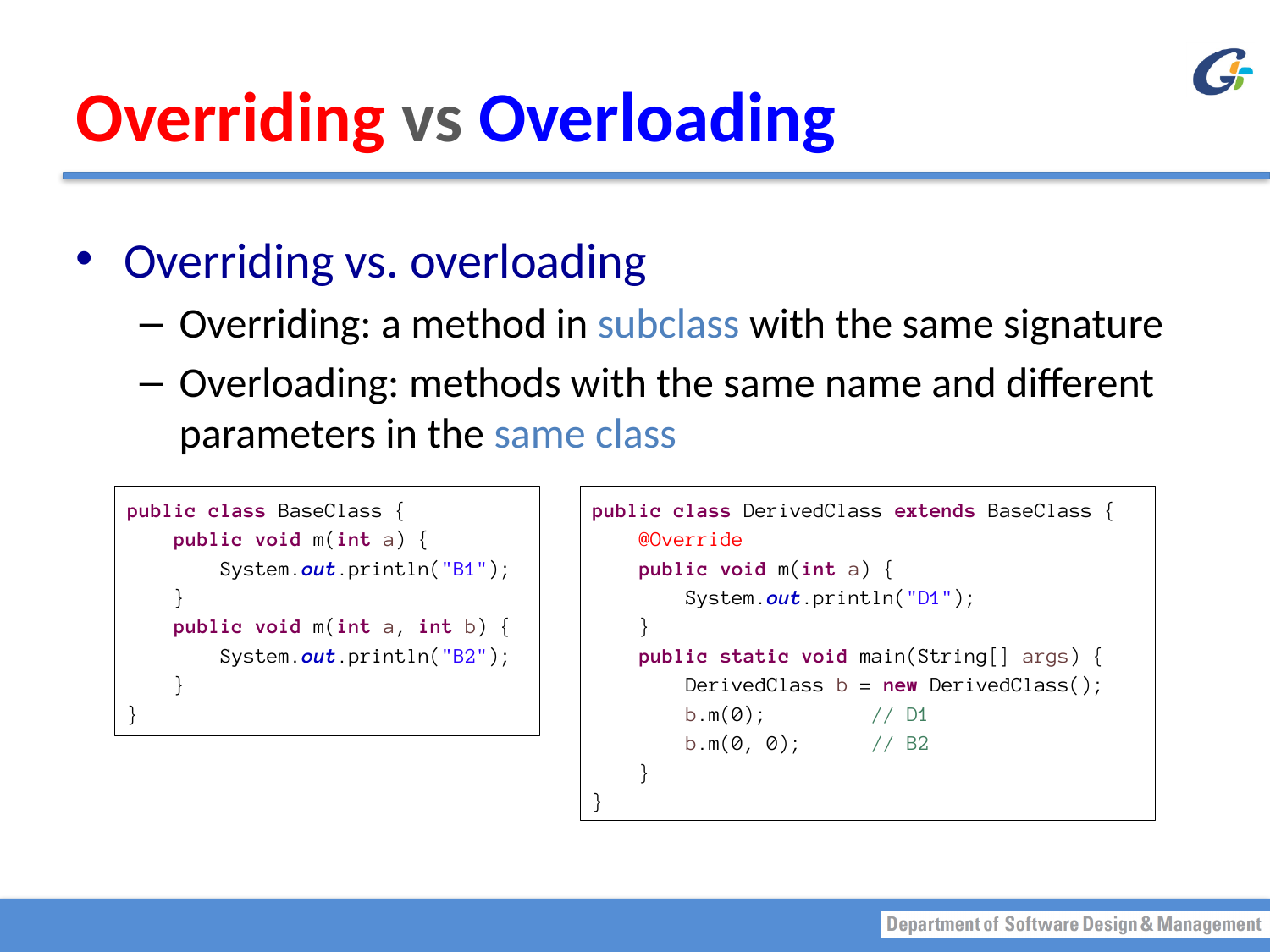

# Overriding vs Overloading
Overriding vs. overloading
Overriding: a method in subclass with the same signature
Overloading: methods with the same name and different parameters in the same class
public class BaseClass {
    public void m(int a) {
        System.out.println("B1");
    }
    public void m(int a, int b) {
        System.out.println("B2");
    }
}

public class DerivedClass extends BaseClass {
    @Override
    public void m(int a) {
        System.out.println("D1");
    }
    public static void main(String[] args) {
        DerivedClass b = new DerivedClass();
        b.m(0);         // D1
        b.m(0, 0);      // B2
    }
}